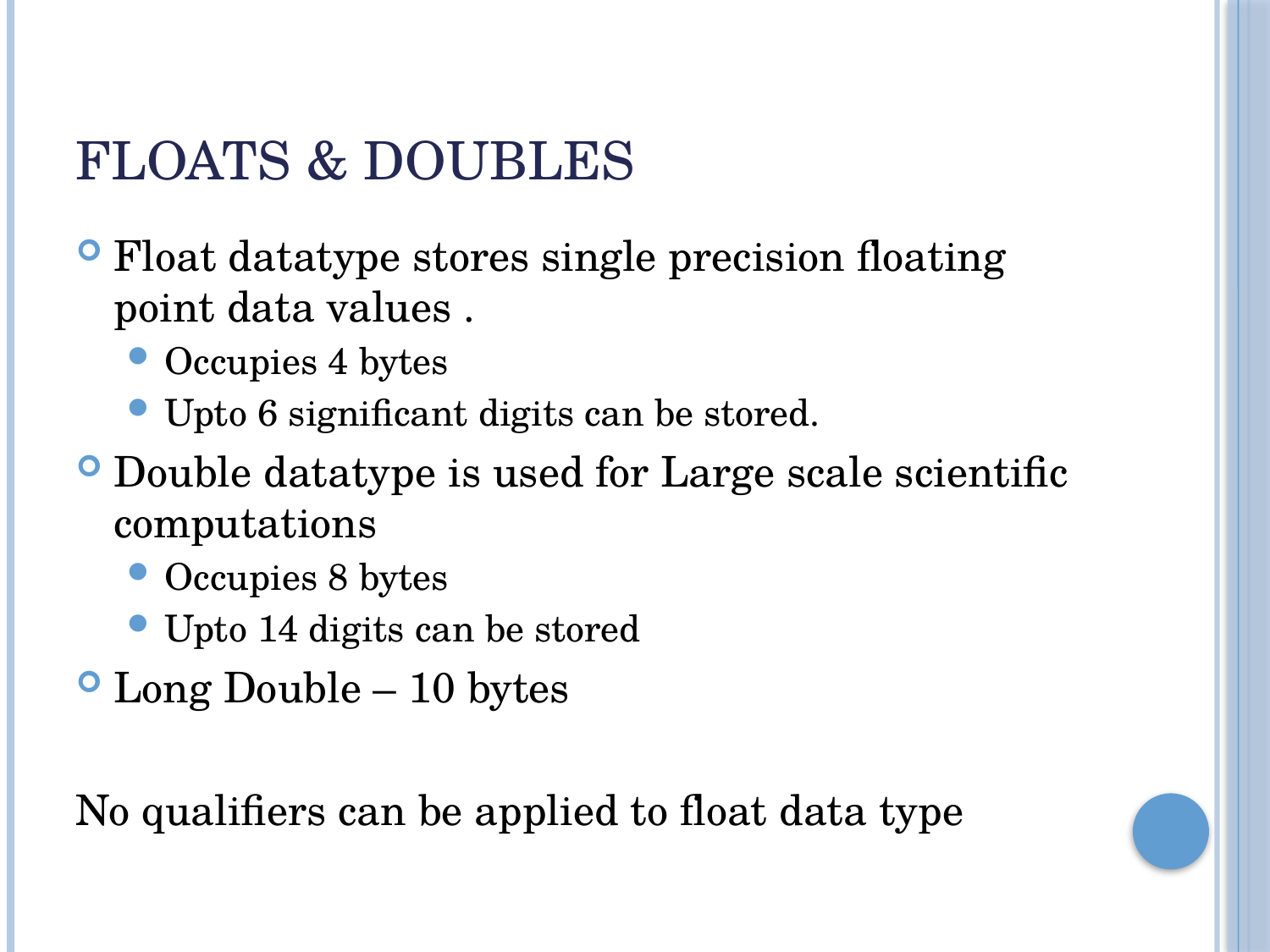

# Floats & doubles
Float datatype stores single precision floating point data values .
Occupies 4 bytes
Upto 6 significant digits can be stored.
Double datatype is used for Large scale scientific computations
Occupies 8 bytes
Upto 14 digits can be stored
Long Double – 10 bytes

No qualifiers can be applied to float data type